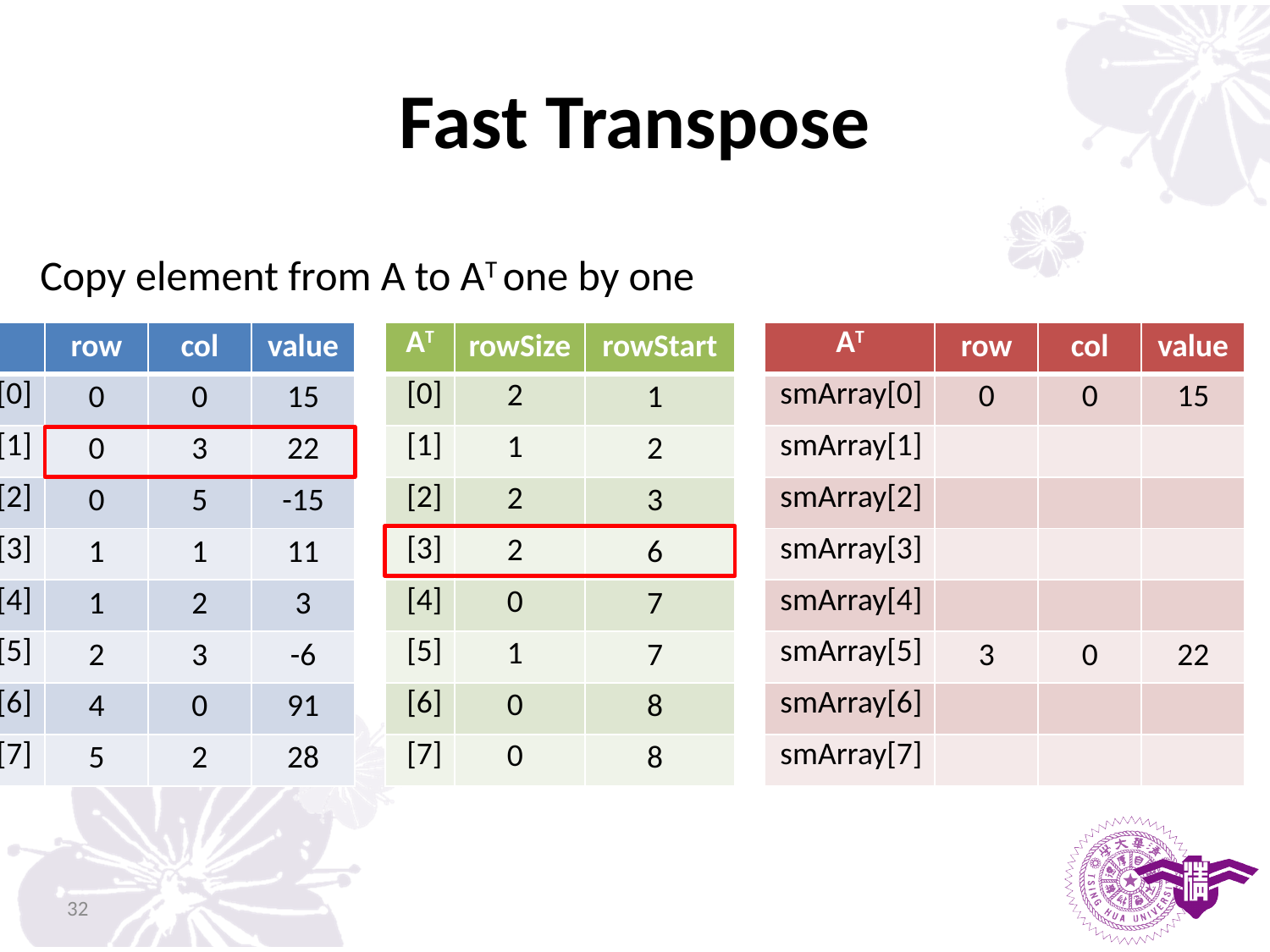

# Fast Transpose
Copy element from A to AT one by one
| A | row | col | value |
| --- | --- | --- | --- |
| smArray[0] | 0 | 0 | 15 |
| smArray[1] | 0 | 3 | 22 |
| smArray[2] | 0 | 5 | -15 |
| smArray[3] | 1 | 1 | 11 |
| smArray[4] | 1 | 2 | 3 |
| smArray[5] | 2 | 3 | -6 |
| smArray[6] | 4 | 0 | 91 |
| smArray[7] | 5 | 2 | 28 |
| AT | rowSize | rowStart |
| --- | --- | --- |
| [0] |  |  |
| [1] |  |  |
| [2] |  |  |
| [3] |  |  |
| [4] |  |  |
| [5] |  |  |
| [6] |  |  |
| [7] |  |  |
| AT | row | col | value |
| --- | --- | --- | --- |
| smArray[0] |  |  |  |
| smArray[1] |  |  |  |
| smArray[2] |  |  |  |
| smArray[3] |  |  |  |
| smArray[4] |  |  |  |
| smArray[5] |  |  |  |
| smArray[6] |  |  |  |
| smArray[7] |  |  |  |
| 2 |
| --- |
| 1 |
| 2 |
| 2 |
| 0 |
| 1 |
| 0 |
| 0 |
| 0 | 0 | 15 |
| --- | --- | --- |
| 1 |
| --- |
| 2 |
| 3 |
| 6 |
| 7 |
| 7 |
| 8 |
| 8 |

| 3 | 0 | 22 |
| --- | --- | --- |
32